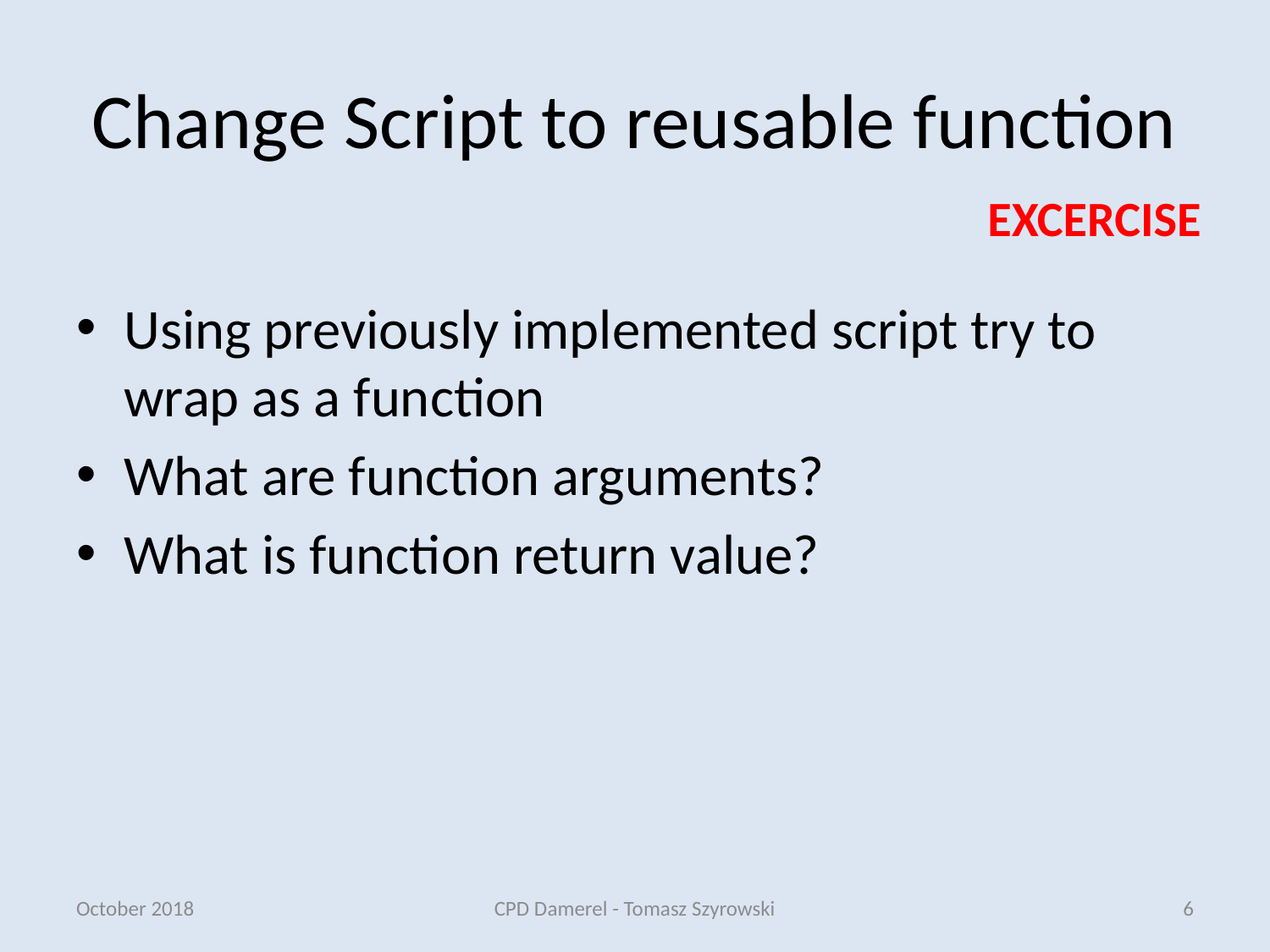

# Change Script to reusable function
EXCERCISE
Using previously implemented script try to wrap as a function
What are function arguments?
What is function return value?
October 2018
CPD Damerel - Tomasz Szyrowski
6